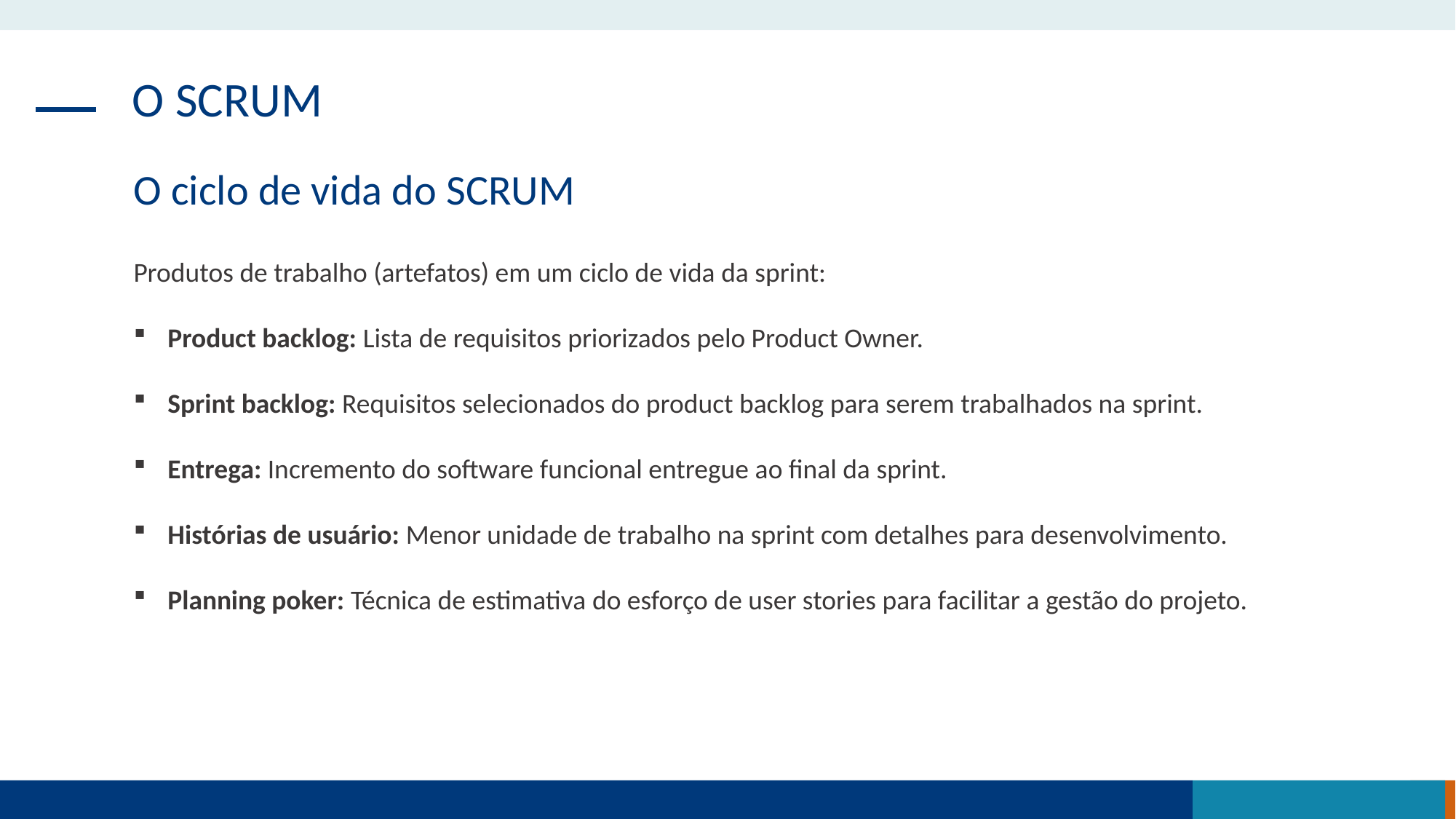

O SCRUM
O ciclo de vida do SCRUM
Produtos de trabalho (artefatos) em um ciclo de vida da sprint:

Product backlog: Lista de requisitos priorizados pelo Product Owner.

Sprint backlog: Requisitos selecionados do product backlog para serem trabalhados na sprint.

Entrega: Incremento do software funcional entregue ao final da sprint.

Histórias de usuário: Menor unidade de trabalho na sprint com detalhes para desenvolvimento.

Planning poker: Técnica de estimativa do esforço de user stories para facilitar a gestão do projeto.